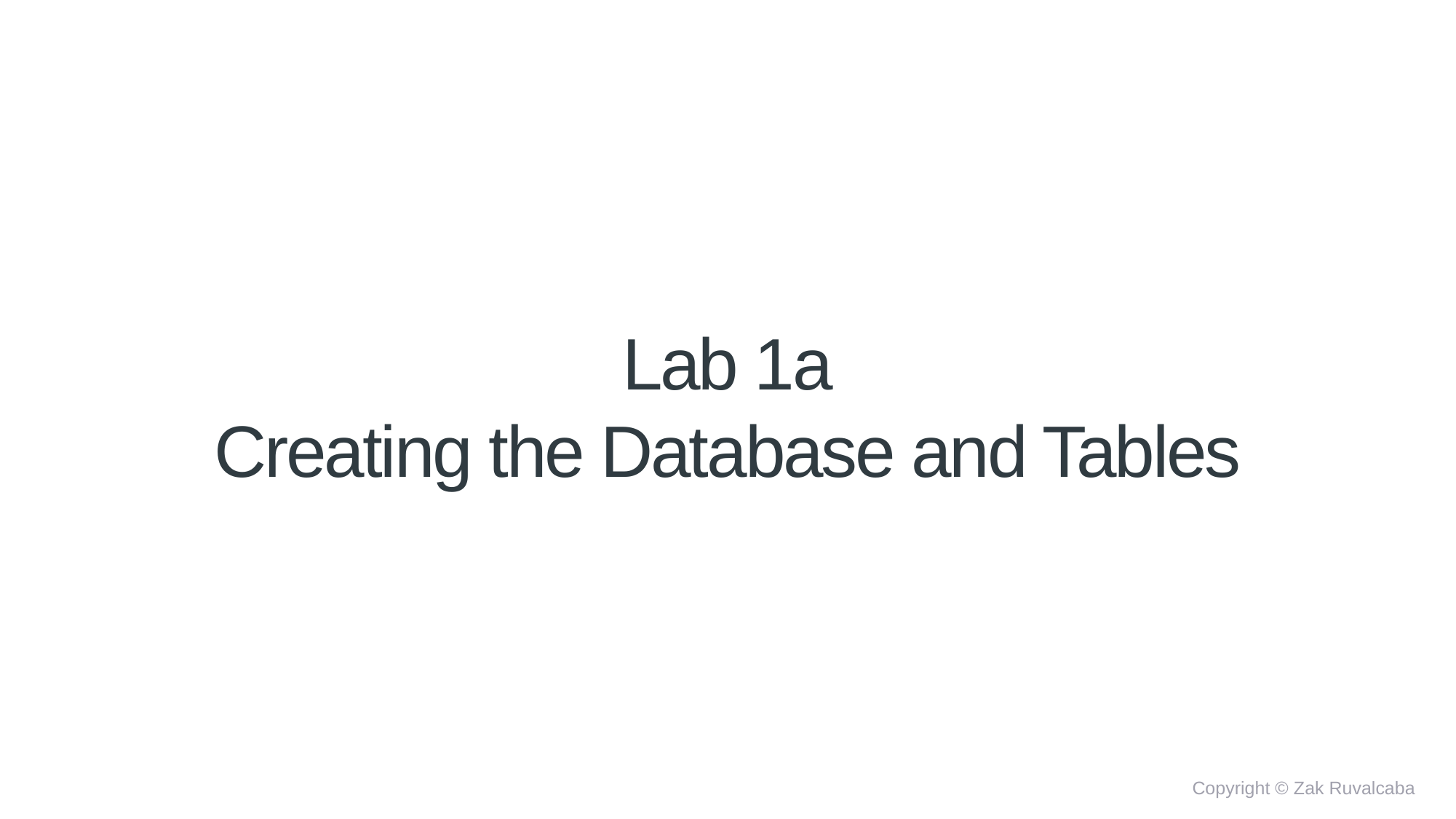

# Lab 1a Creating the Database and Tables